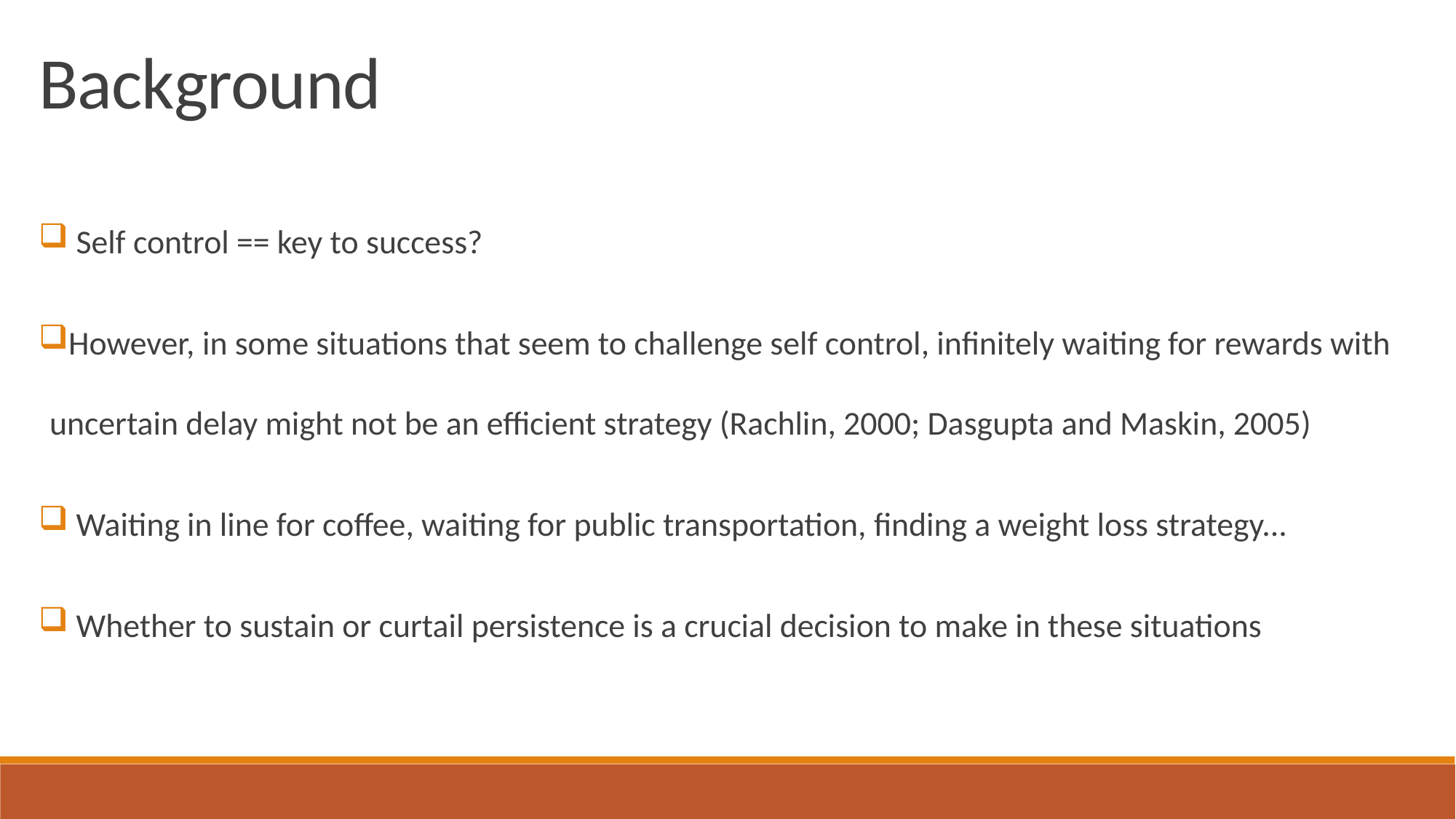

Background
 Self control == key to success?
However, in some situations that seem to challenge self control, infinitely waiting for rewards with uncertain delay might not be an efficient strategy (Rachlin, 2000; Dasgupta and Maskin, 2005)
 Waiting in line for coffee, waiting for public transportation, finding a weight loss strategy...
 Whether to sustain or curtail persistence is a crucial decision to make in these situations